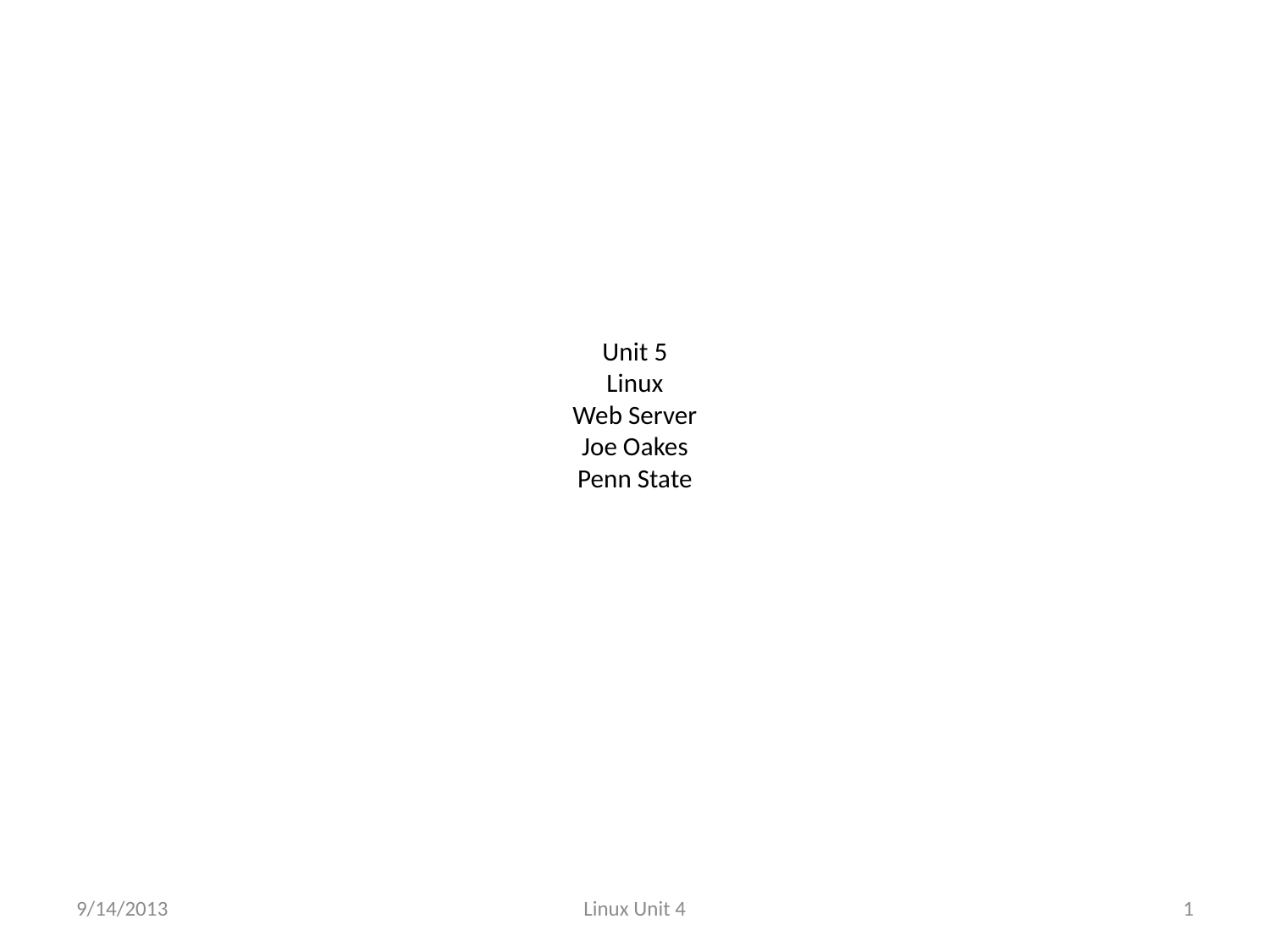

# Unit 5 Linux Web Server Joe Oakes Penn State
9/14/2013
Linux Unit 4
1